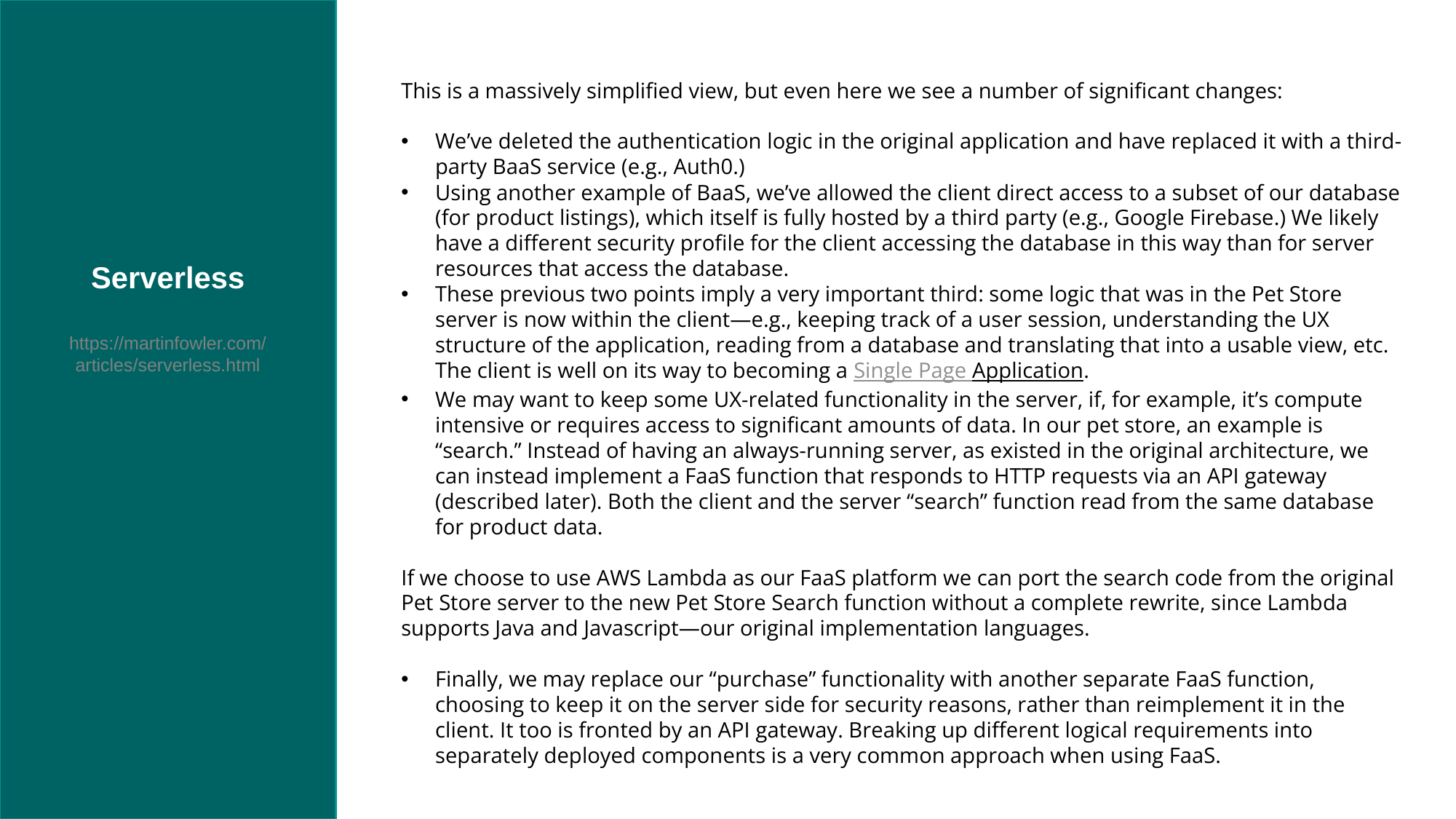

This is a massively simplified view, but even here we see a number of significant changes:

We’ve deleted the authentication logic in the original application and have replaced it with a third-party BaaS service (e.g., Auth0.)
Using another example of BaaS, we’ve allowed the client direct access to a subset of our database (for product listings), which itself is fully hosted by a third party (e.g., Google Firebase.) We likely have a different security profile for the client accessing the database in this way than for server resources that access the database.
These previous two points imply a very important third: some logic that was in the Pet Store server is now within the client—e.g., keeping track of a user session, understanding the UX structure of the application, reading from a database and translating that into a usable view, etc. The client is well on its way to becoming a Single Page Application.
We may want to keep some UX-related functionality in the server, if, for example, it’s compute intensive or requires access to significant amounts of data. In our pet store, an example is “search.” Instead of having an always-running server, as existed in the original architecture, we can instead implement a FaaS function that responds to HTTP requests via an API gateway (described later). Both the client and the server “search” function read from the same database for product data.

If we choose to use AWS Lambda as our FaaS platform we can port the search code from the original Pet Store server to the new Pet Store Search function without a complete rewrite, since Lambda 	supports Java and Javascript—our original implementation languages.

Finally, we may replace our “purchase” functionality with another separate FaaS function, choosing to keep it on the server side for security reasons, rather than reimplement it in the client. It too is fronted by an API gateway. Breaking up different logical requirements into separately deployed components is a very common approach when using FaaS.
Serverless

https://martinfowler.com/articles/serverless.html